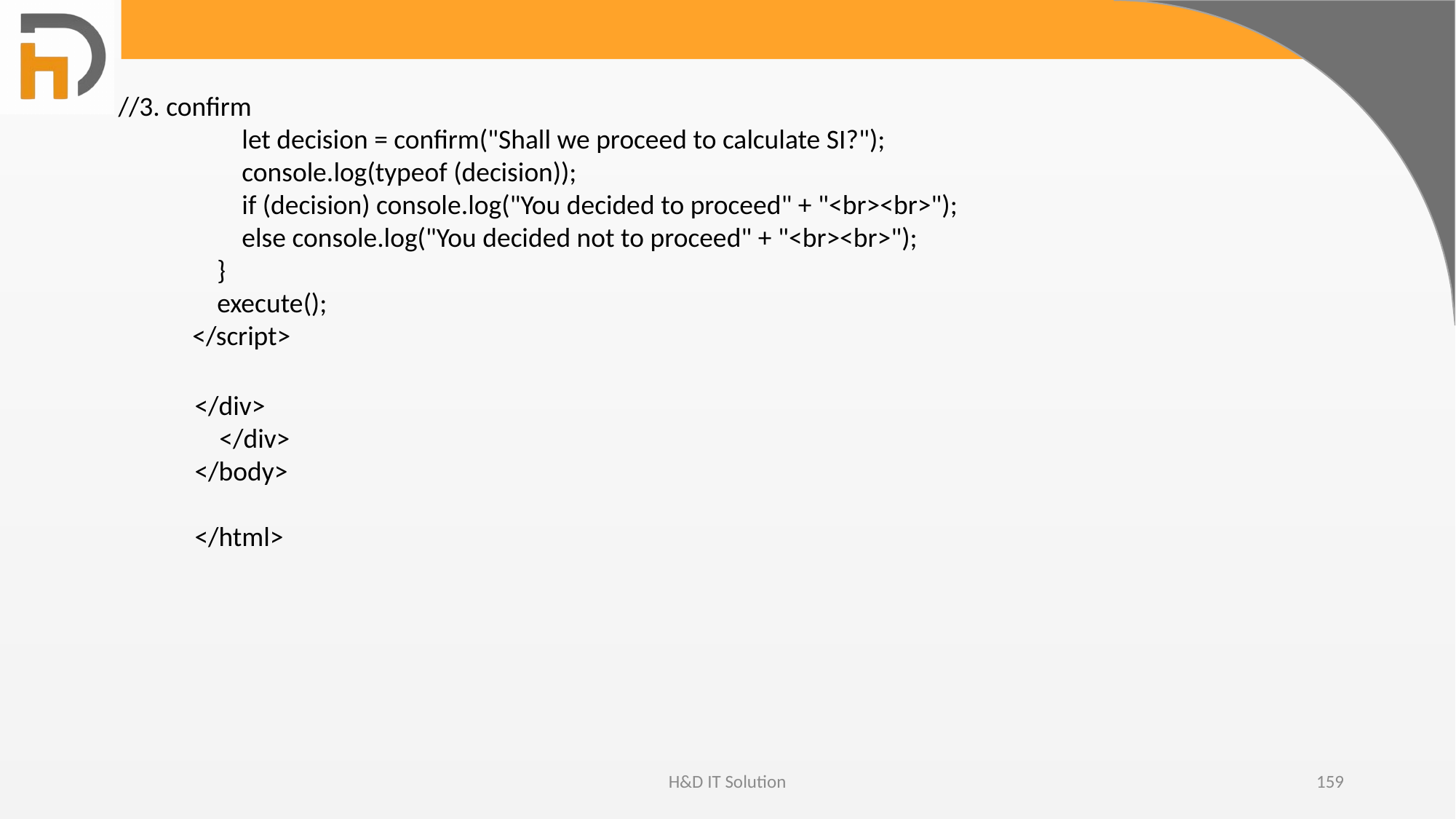

//3. confirm
                    let decision = confirm("Shall we proceed to calculate SI?");
                    console.log(typeof (decision));
                    if (decision) console.log("You decided to proceed" + "<br><br>");
                    else console.log("You decided not to proceed" + "<br><br>");
                }
                execute();
            </script>
</div>
    </div>
</body>

</html>
H&D IT Solution
159